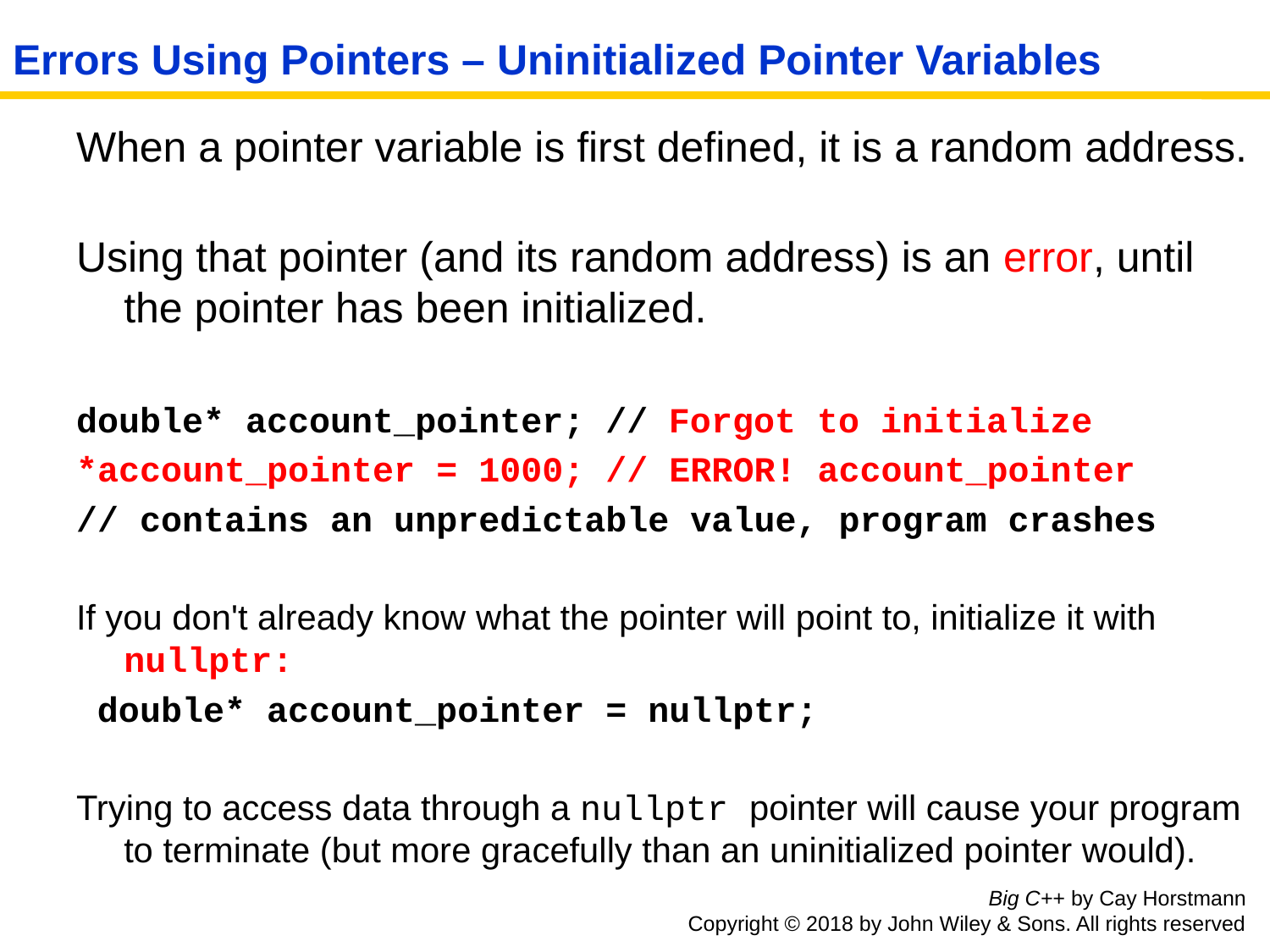

# Errors Using Pointers – Uninitialized Pointer Variables
When a pointer variable is first defined, it is a random address.
Using that pointer (and its random address) is an error, until the pointer has been initialized.

double* account_pointer; // Forgot to initialize
*account_pointer = 1000; // ERROR! account_pointer
// contains an unpredictable value, program crashes

If you don't already know what the pointer will point to, initialize it with nullptr:
 double* account_pointer = nullptr;

Trying to access data through a nullptr pointer will cause your program to terminate (but more gracefully than an uninitialized pointer would).
Big C++ by Cay Horstmann
Copyright © 2018 by John Wiley & Sons. All rights reserved